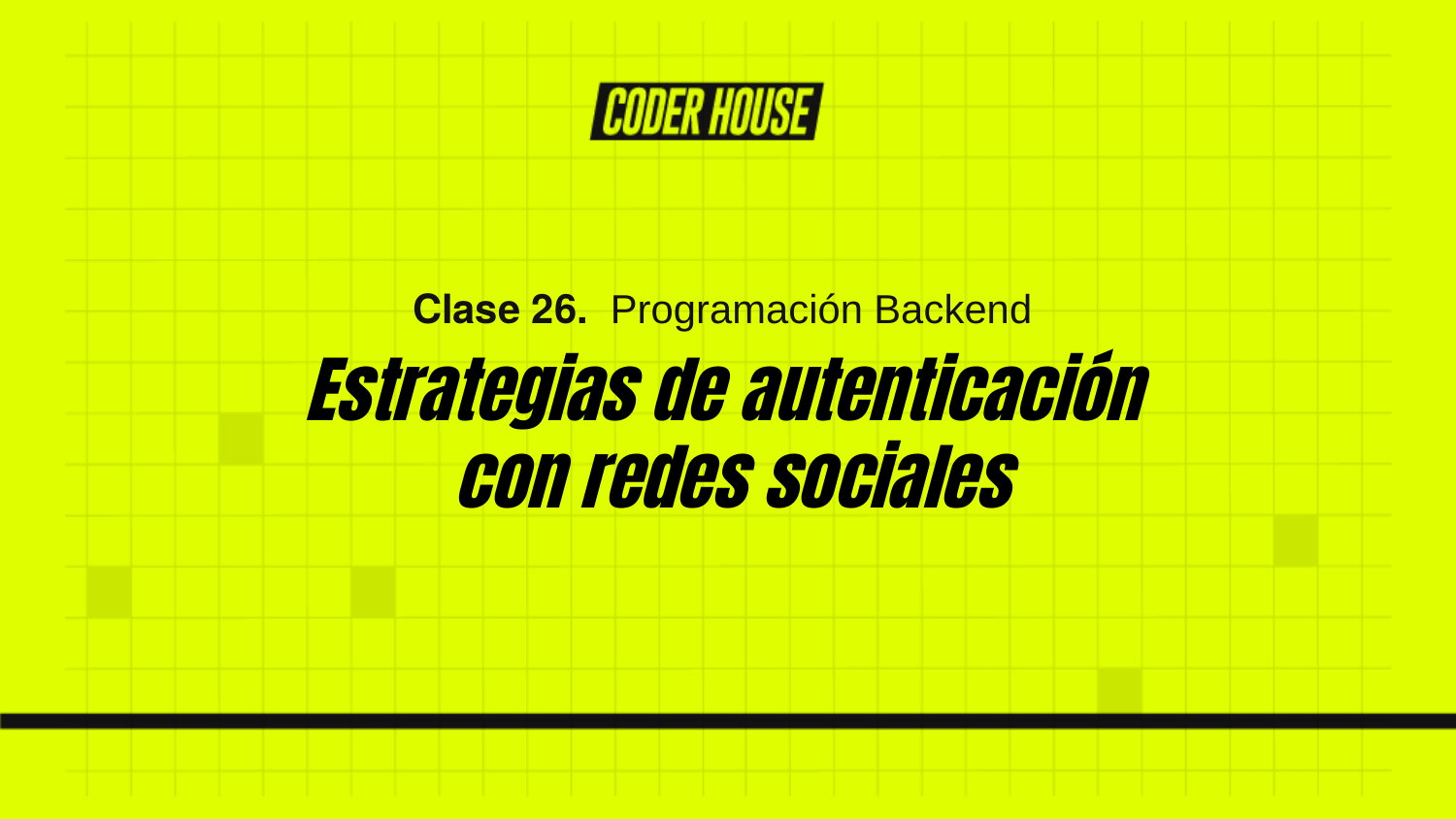

Clase 26.  Programación Backend
Estrategias de autenticación
con redes sociales